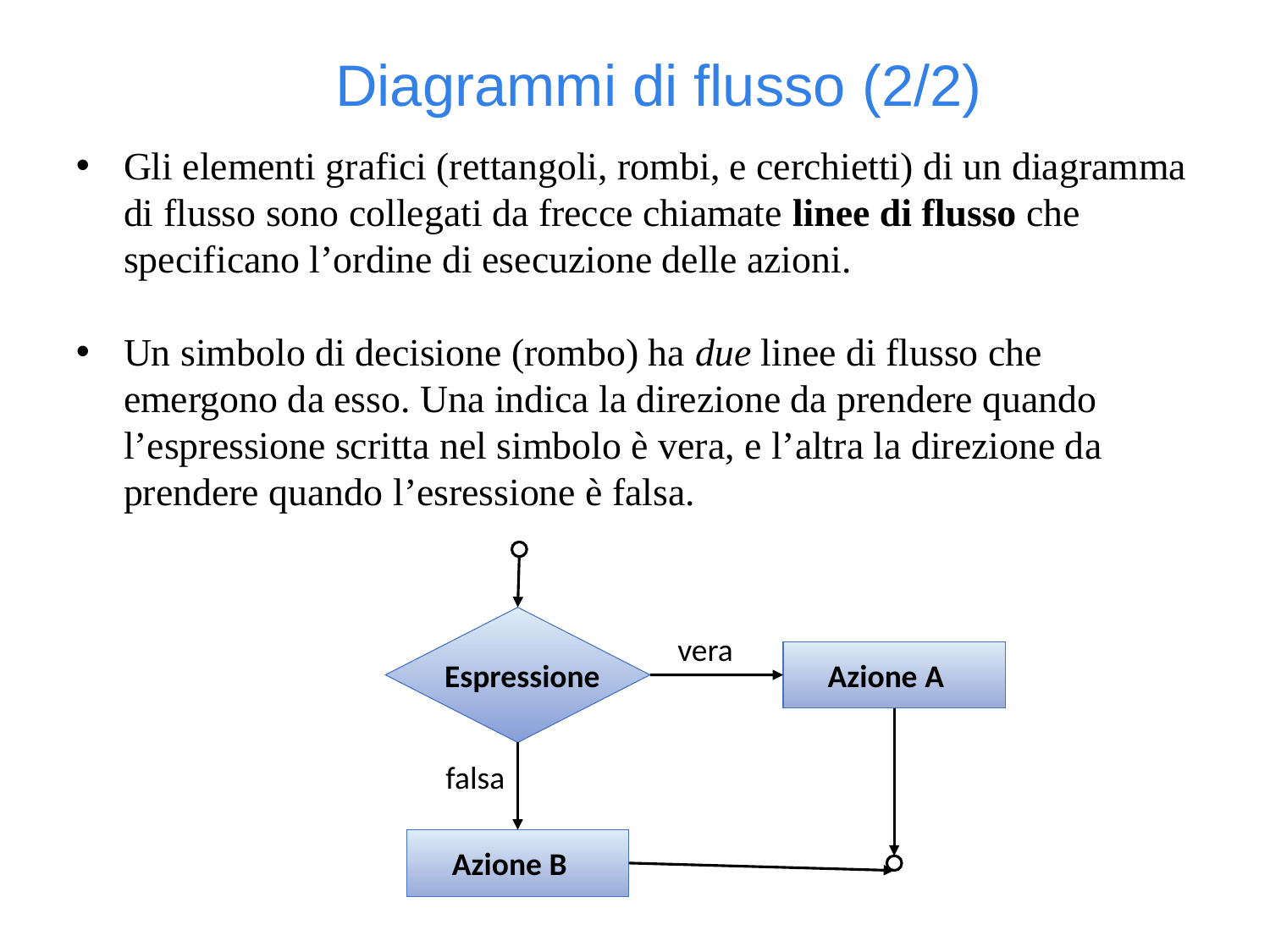

Diagrammi di flusso (2/2)
Gli elementi grafici (rettangoli, rombi, e cerchietti) di un diagramma di flusso sono collegati da frecce chiamate linee di flusso che specificano l’ordine di esecuzione delle azioni.

Un simbolo di decisione (rombo) ha due linee di flusso che emergono da esso. Una indica la direzione da prendere quando l’espressione scritta nel simbolo è vera, e l’altra la direzione da prendere quando l’esressione è falsa.

  Espressione
vera

Azione A
falsa

Azione B